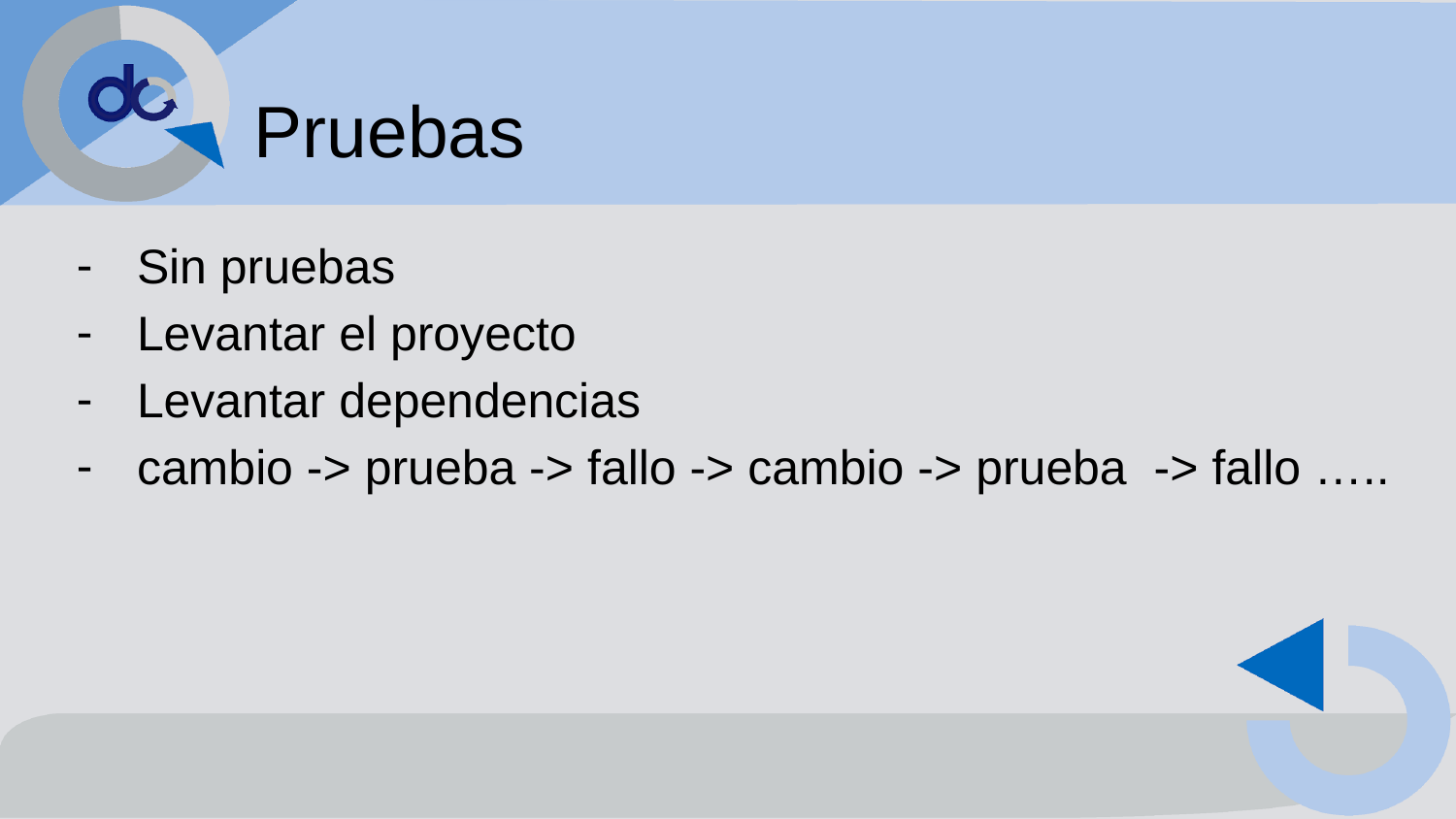

# Pruebas
Sin pruebas
Levantar el proyecto
Levantar dependencias
cambio -> prueba -> fallo -> cambio -> prueba  -> fallo …..